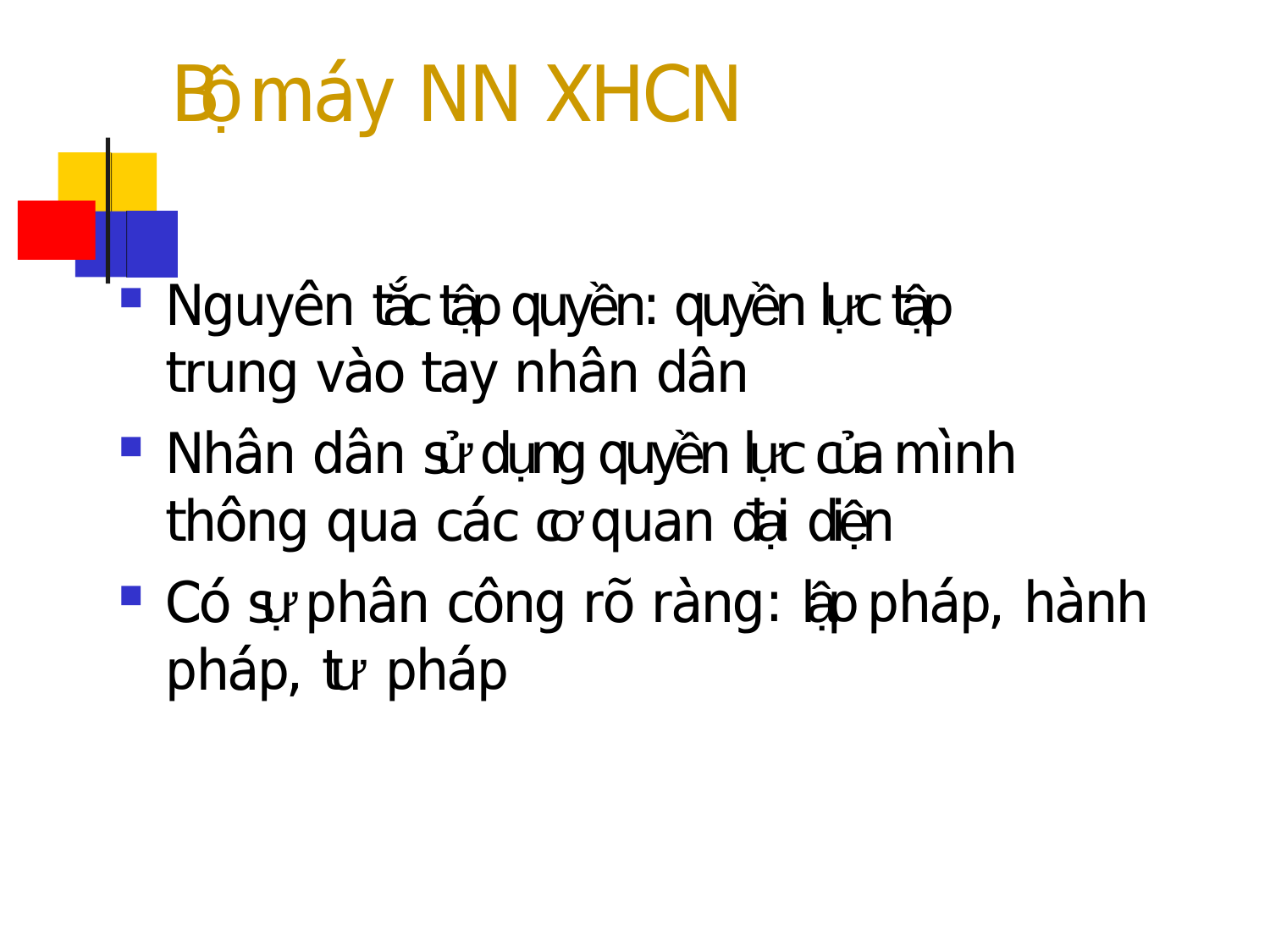

# Bộ máy NN XHCN
Nguyên tắc tập quyền: quyền lực tập  trung vào tay nhân dân
Nhân dân sử dụng quyền lực của mình  thông qua các cơ quan đại diện
Có sự phân công rõ ràng: lập pháp, hành  pháp, tư pháp